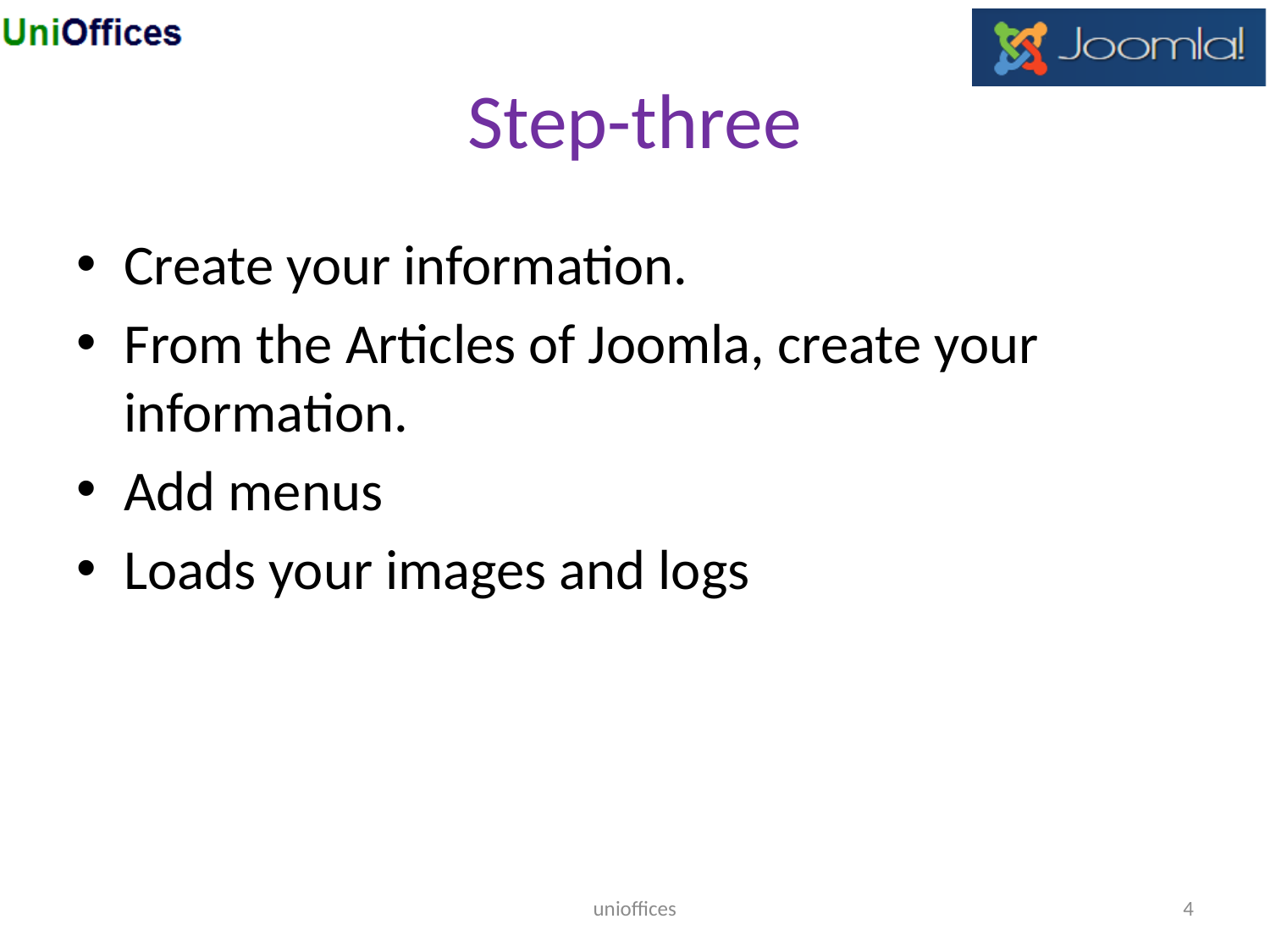

# Step-three
Create your information.
From the Articles of Joomla, create your information.
Add menus
Loads your images and logs

unioffices
4